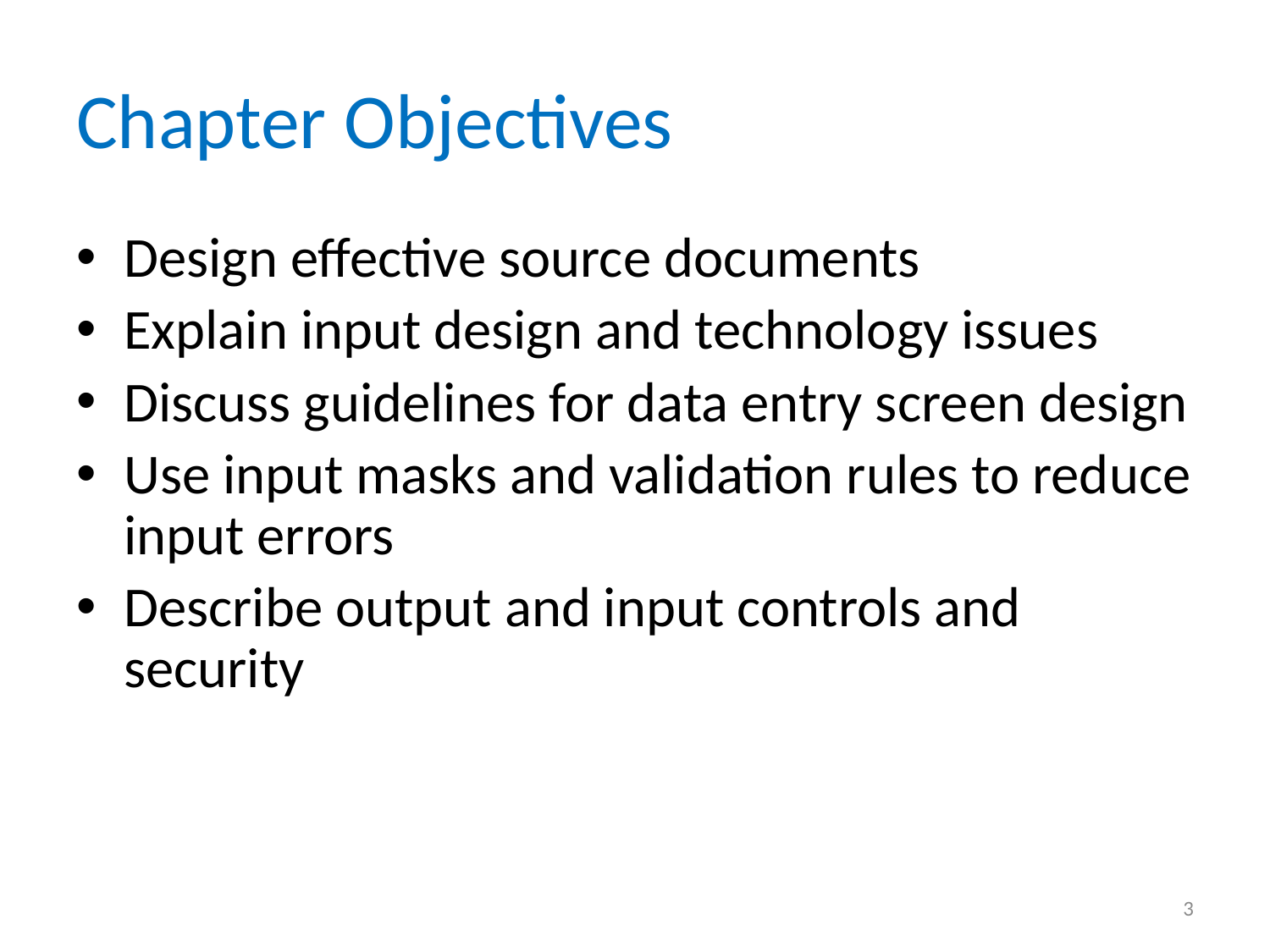

# Chapter Objectives
Design effective source documents
Explain input design and technology issues
Discuss guidelines for data entry screen design
Use input masks and validation rules to reduce input errors
Describe output and input controls and security
3